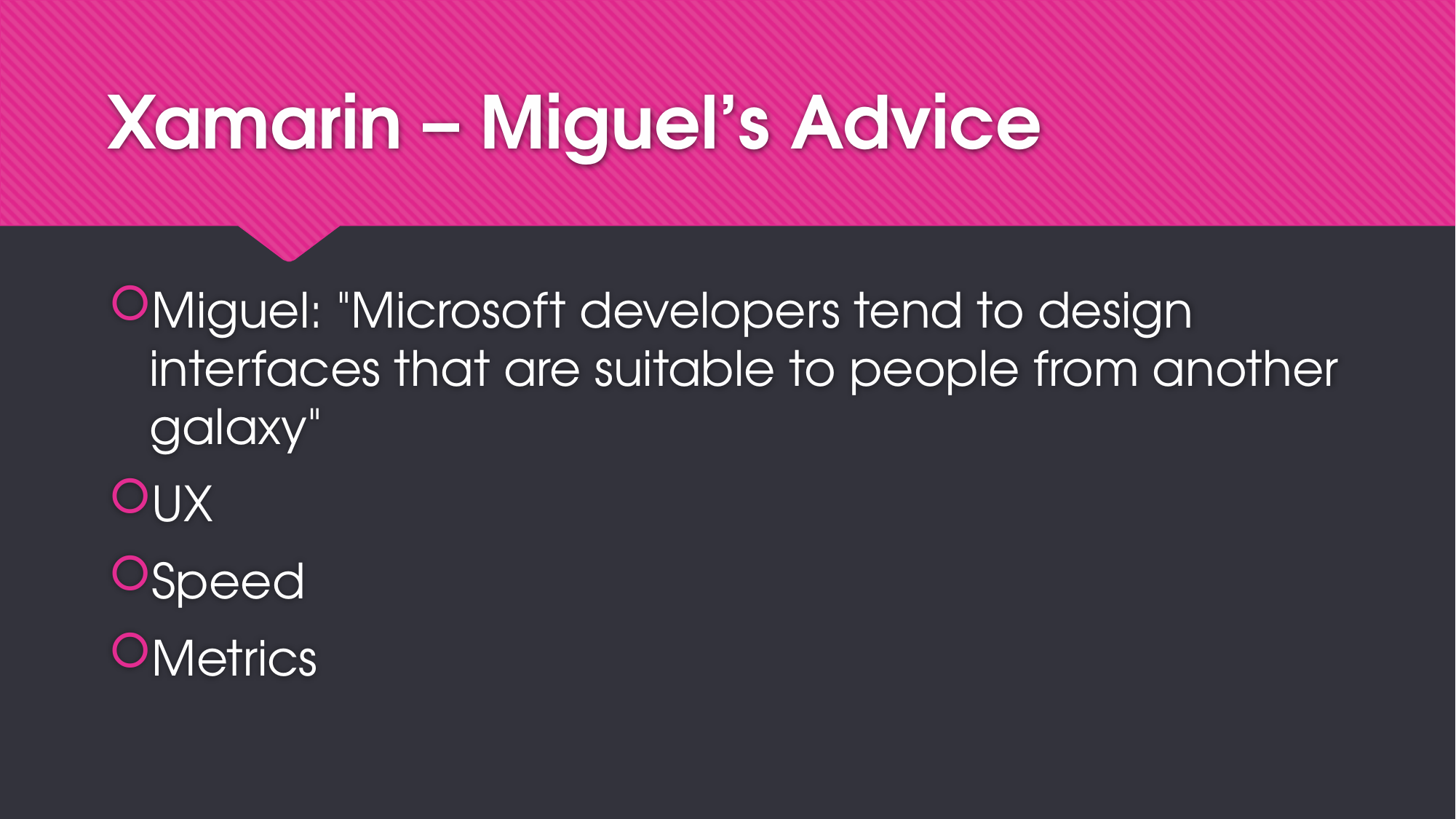

# Xamarin – Miguel’s Advice
Miguel: "Microsoft developers tend to design interfaces that are suitable to people from another galaxy"
UX
Speed
Metrics